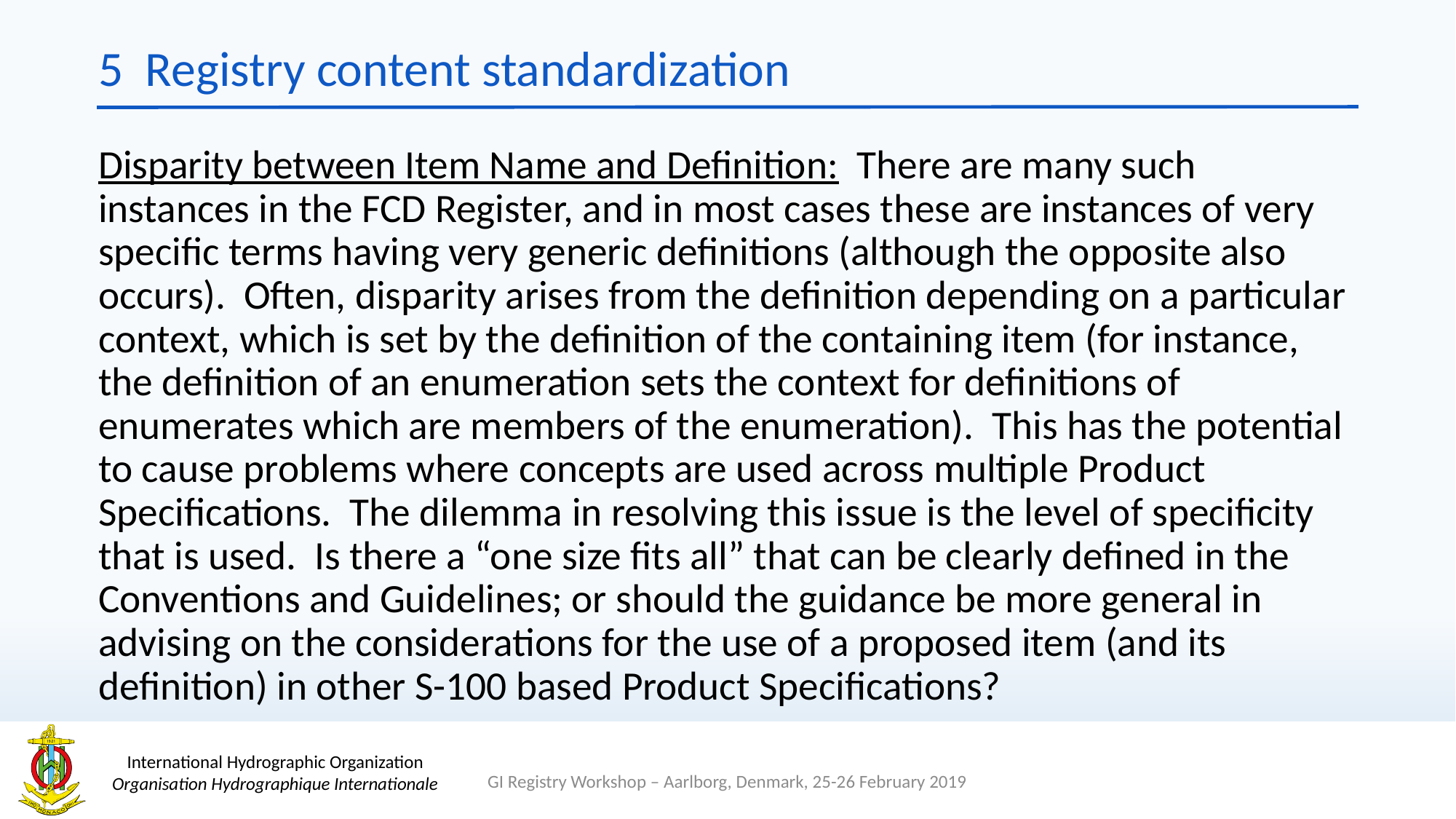

# 5  Registry content standardization
Disparity between Item Name and Definition:  There are many such instances in the FCD Register, and in most cases these are instances of very specific terms having very generic definitions (although the opposite also occurs).  Often, disparity arises from the definition depending on a particular context, which is set by the definition of the containing item (for instance, the definition of an enumeration sets the context for definitions of enumerates which are members of the enumeration).  This has the potential to cause problems where concepts are used across multiple Product Specifications.  The dilemma in resolving this issue is the level of specificity that is used.  Is there a “one size fits all” that can be clearly defined in the Conventions and Guidelines; or should the guidance be more general in advising on the considerations for the use of a proposed item (and its definition) in other S-100 based Product Specifications?

GI Registry Workshop – Aarlborg, Denmark, 25-26 February 2019